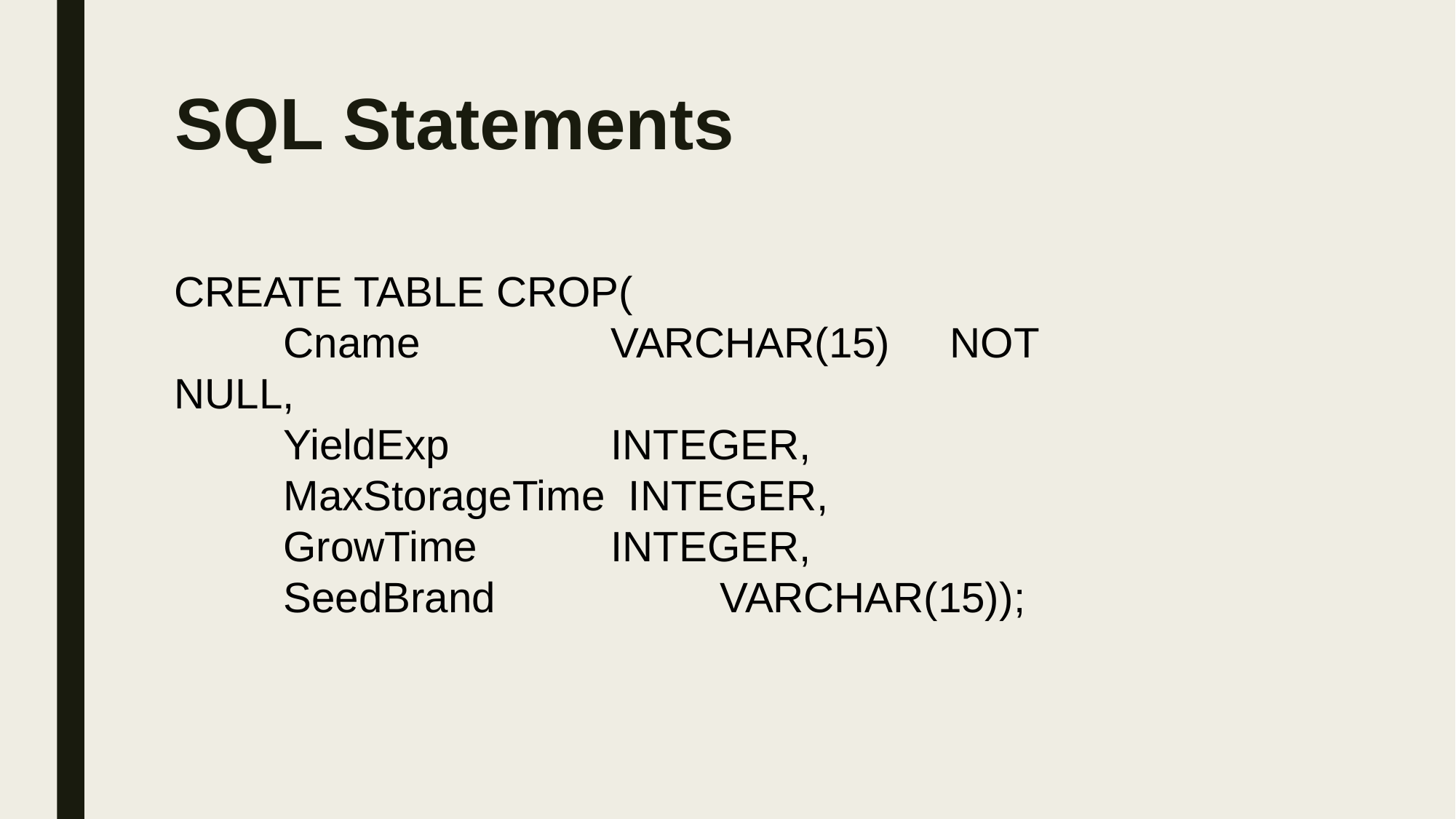

# SQL Statements
CREATE TABLE CROP(
	Cname 		VARCHAR(15)	 NOT NULL,
YieldExp 		INTEGER,
MaxStorageTime  INTEGER,
GrowTime 		INTEGER,
SeedBrand 		VARCHAR(15));